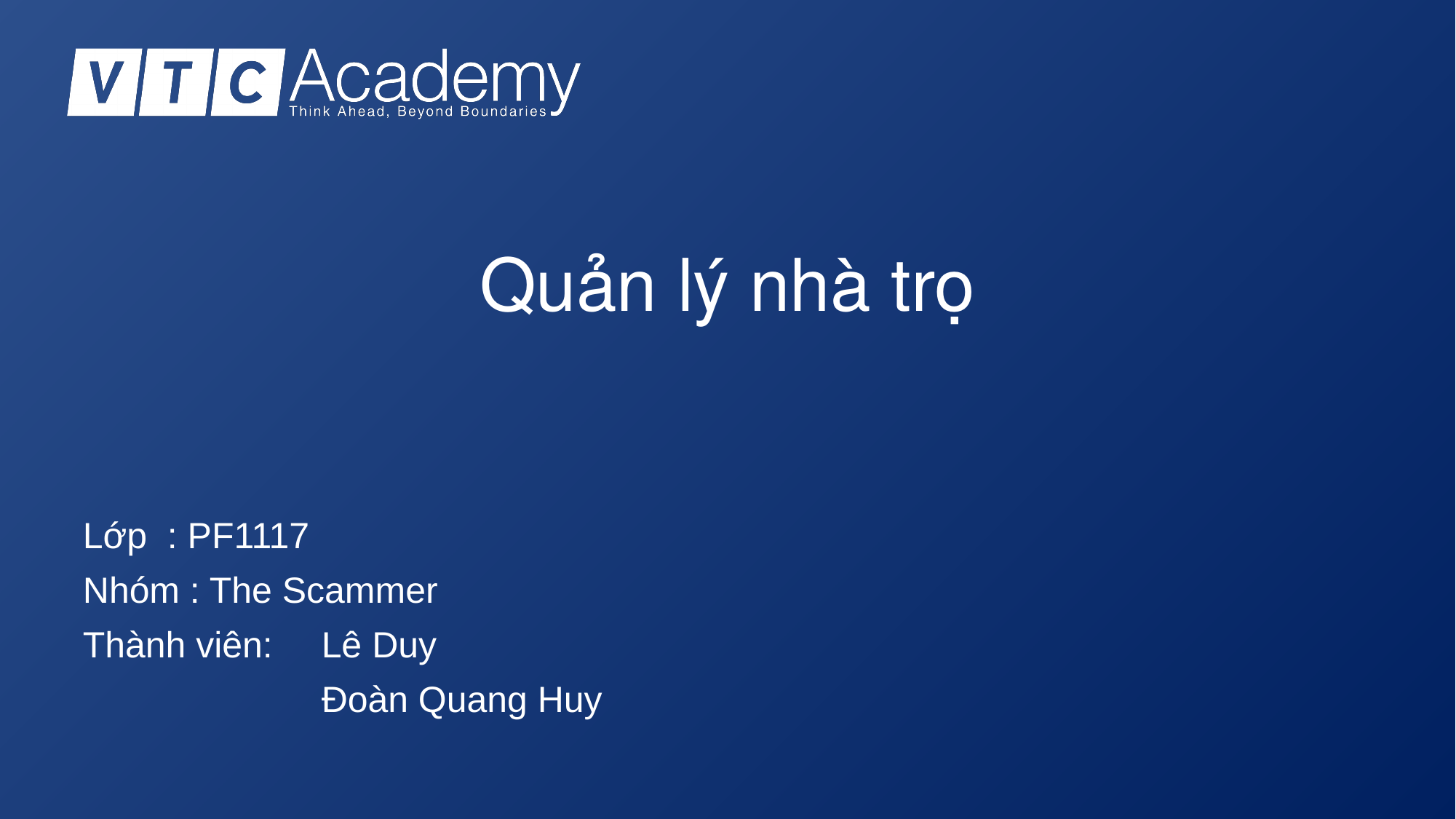

# Quản lý nhà trọ
Lớp  : PF1117
Nhóm : The Scammer
Thành viên: 	  Lê Duy
		  Đoàn Quang Huy